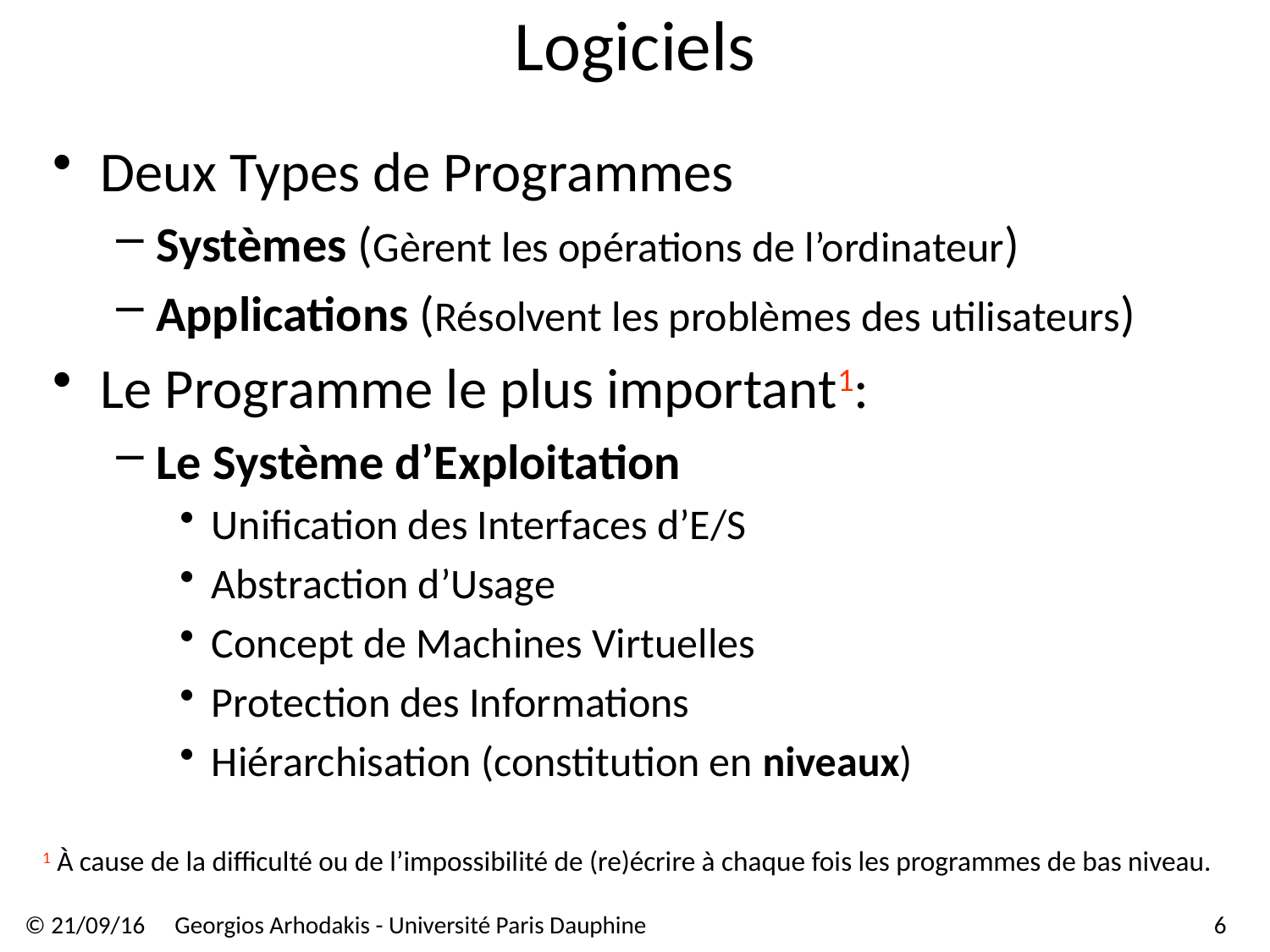

# Logiciels
Deux Types de Programmes
Systèmes (Gèrent les opérations de l’ordinateur)
Applications (Résolvent les problèmes des utilisateurs)
Le Programme le plus important1:
Le Système d’Exploitation
Unification des Interfaces d’E/S
Abstraction d’Usage
Concept de Machines Virtuelles
Protection des Informations
Hiérarchisation (constitution en niveaux)
1 À cause de la difficulté ou de l’impossibilité de (re)écrire à chaque fois les programmes de bas niveau.
© 21/09/16
Georgios Arhodakis - Université Paris Dauphine
6